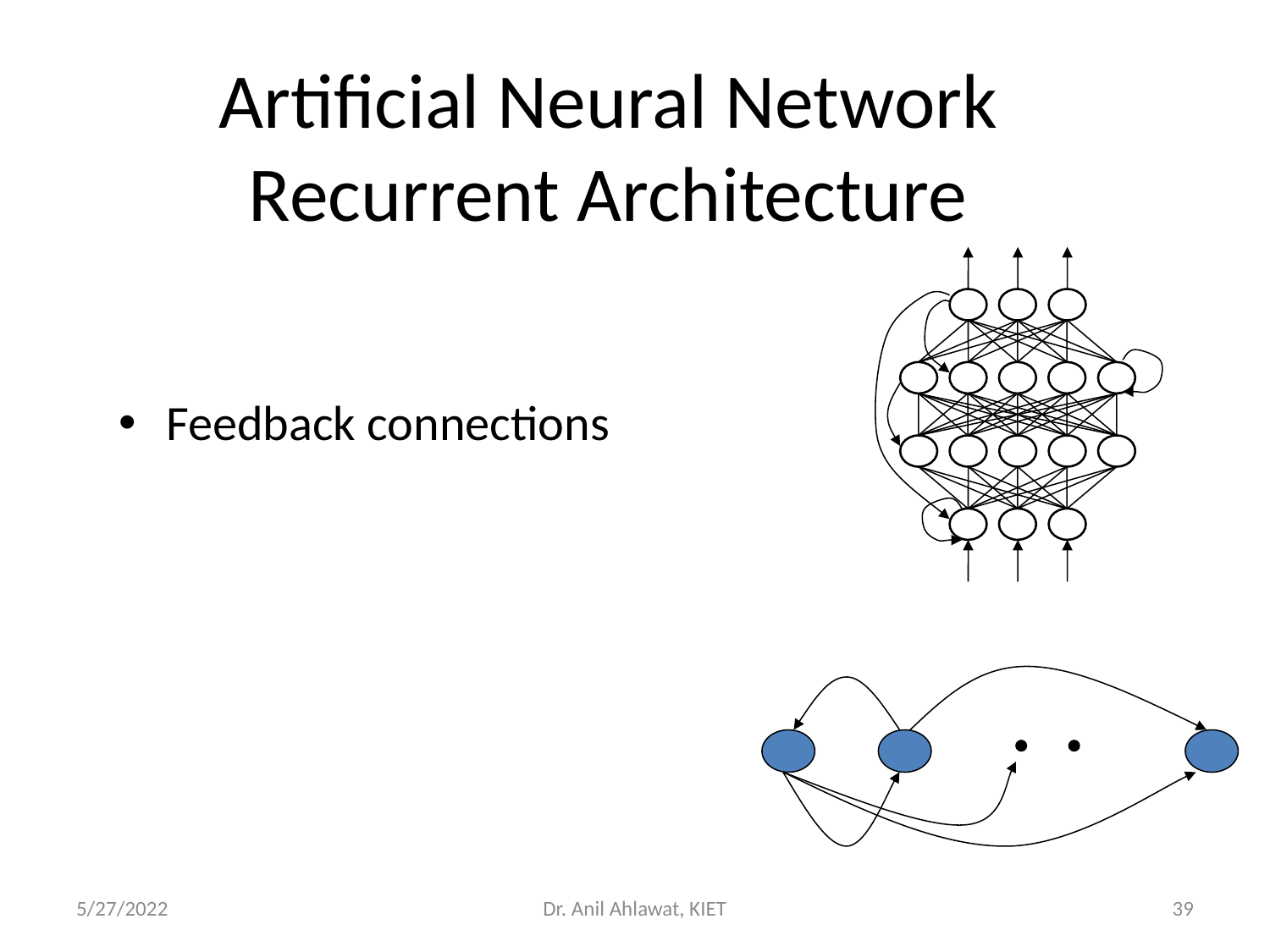

# Artificial Neural Network Recurrent Architecture

Feedback connections

5/27/2022
Dr. Anil Ahlawat, KIET
39